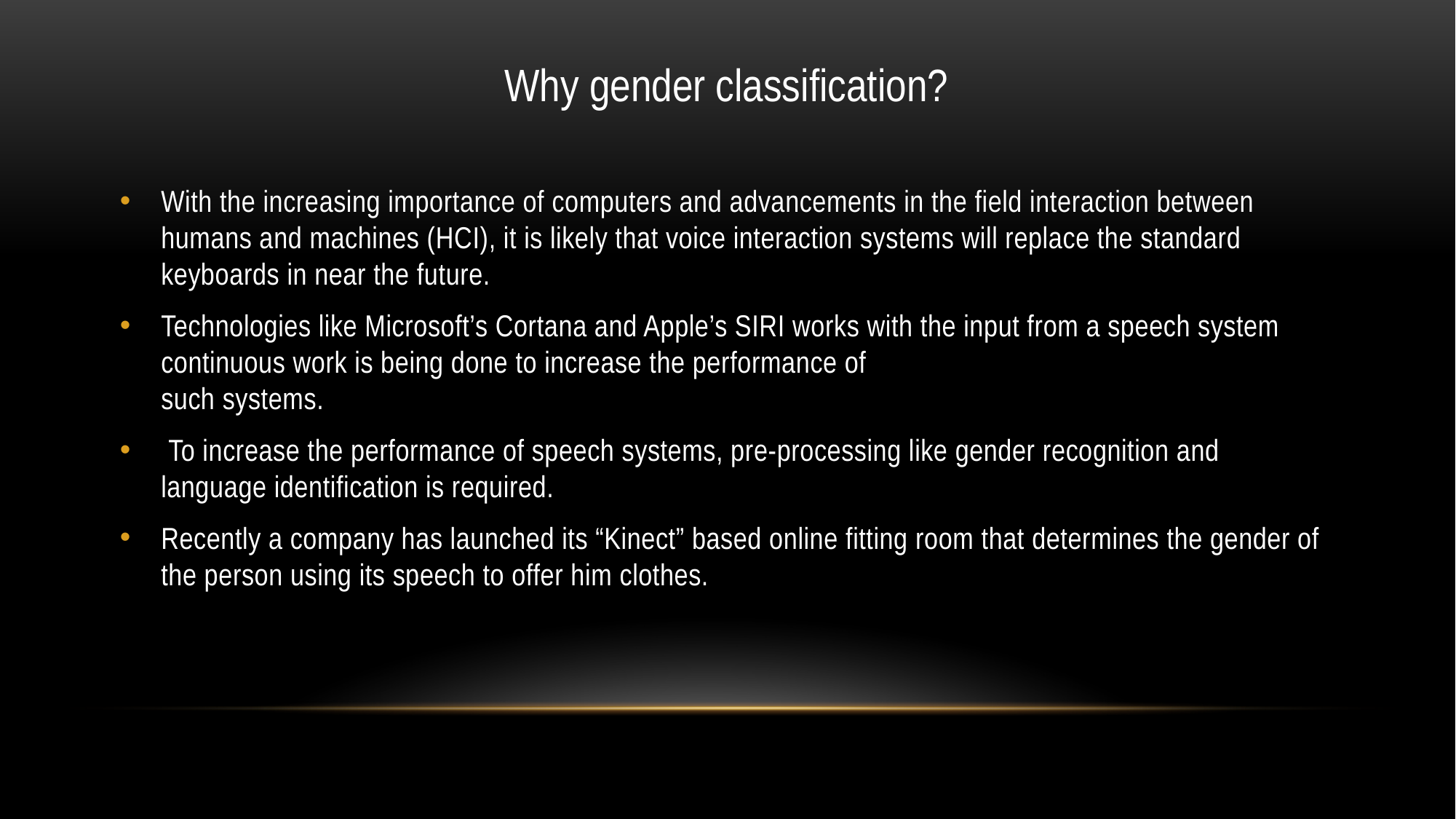

Why gender classification?
With the increasing importance of computers and advancements in the field interaction between humans and machines (HCI), it is likely that voice interaction systems will replace the standard keyboards in near the future.
Technologies like Microsoft’s Cortana and Apple’s SIRI works with the input from a speech system continuous work is being done to increase the performance of
such systems.
 To increase the performance of speech systems, pre-processing like gender recognition and language identification is required.
Recently a company has launched its “Kinect” based online fitting room that determines the gender of the person using its speech to offer him clothes.